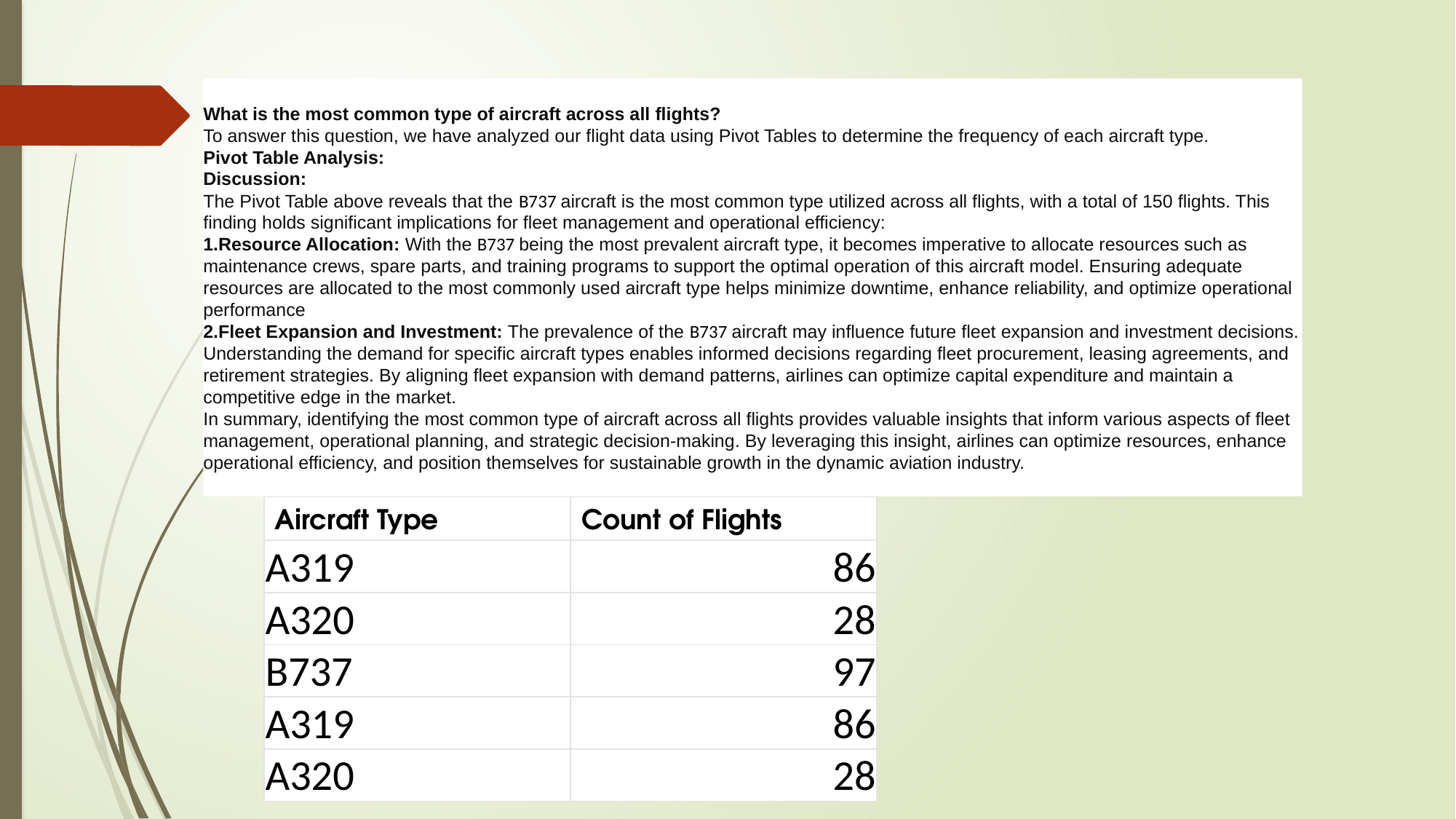

What is the most common type of aircraft across all flights?
To answer this question, we have analyzed our flight data using Pivot Tables to determine the frequency of each aircraft type.
Pivot Table Analysis:
Discussion:
The Pivot Table above reveals that the B737 aircraft is the most common type utilized across all flights, with a total of 150 flights. This finding holds significant implications for fleet management and operational efficiency:
Resource Allocation: With the B737 being the most prevalent aircraft type, it becomes imperative to allocate resources such as maintenance crews, spare parts, and training programs to support the optimal operation of this aircraft model. Ensuring adequate resources are allocated to the most commonly used aircraft type helps minimize downtime, enhance reliability, and optimize operational performance
Fleet Expansion and Investment: The prevalence of the B737 aircraft may influence future fleet expansion and investment decisions. Understanding the demand for specific aircraft types enables informed decisions regarding fleet procurement, leasing agreements, and retirement strategies. By aligning fleet expansion with demand patterns, airlines can optimize capital expenditure and maintain a competitive edge in the market.
In summary, identifying the most common type of aircraft across all flights provides valuable insights that inform various aspects of fleet management, operational planning, and strategic decision-making. By leveraging this insight, airlines can optimize resources, enhance operational efficiency, and position themselves for sustainable growth in the dynamic aviation industry.
| Aircraft Type | Count of Flights |
| --- | --- |
| A319 | 86 |
| A320 | 28 |
| B737 | 97 |
| A319 | 86 |
| A320 | 28 |